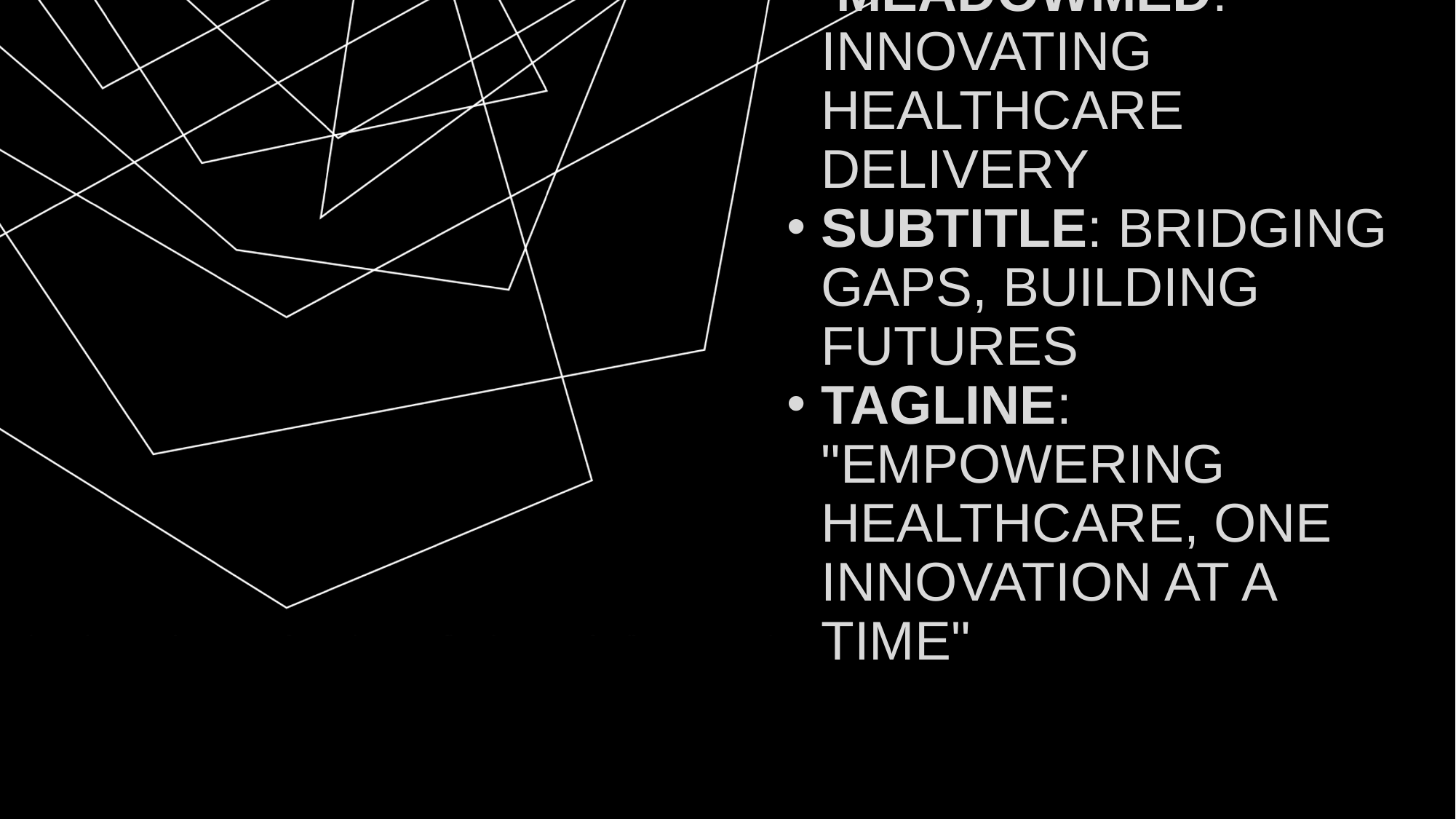

# Title:  MEADOWMED: Innovating Healthcare Delivery
Subtitle: Bridging Gaps, Building Futures
Tagline: "Empowering Healthcare, One Innovation at a Time"